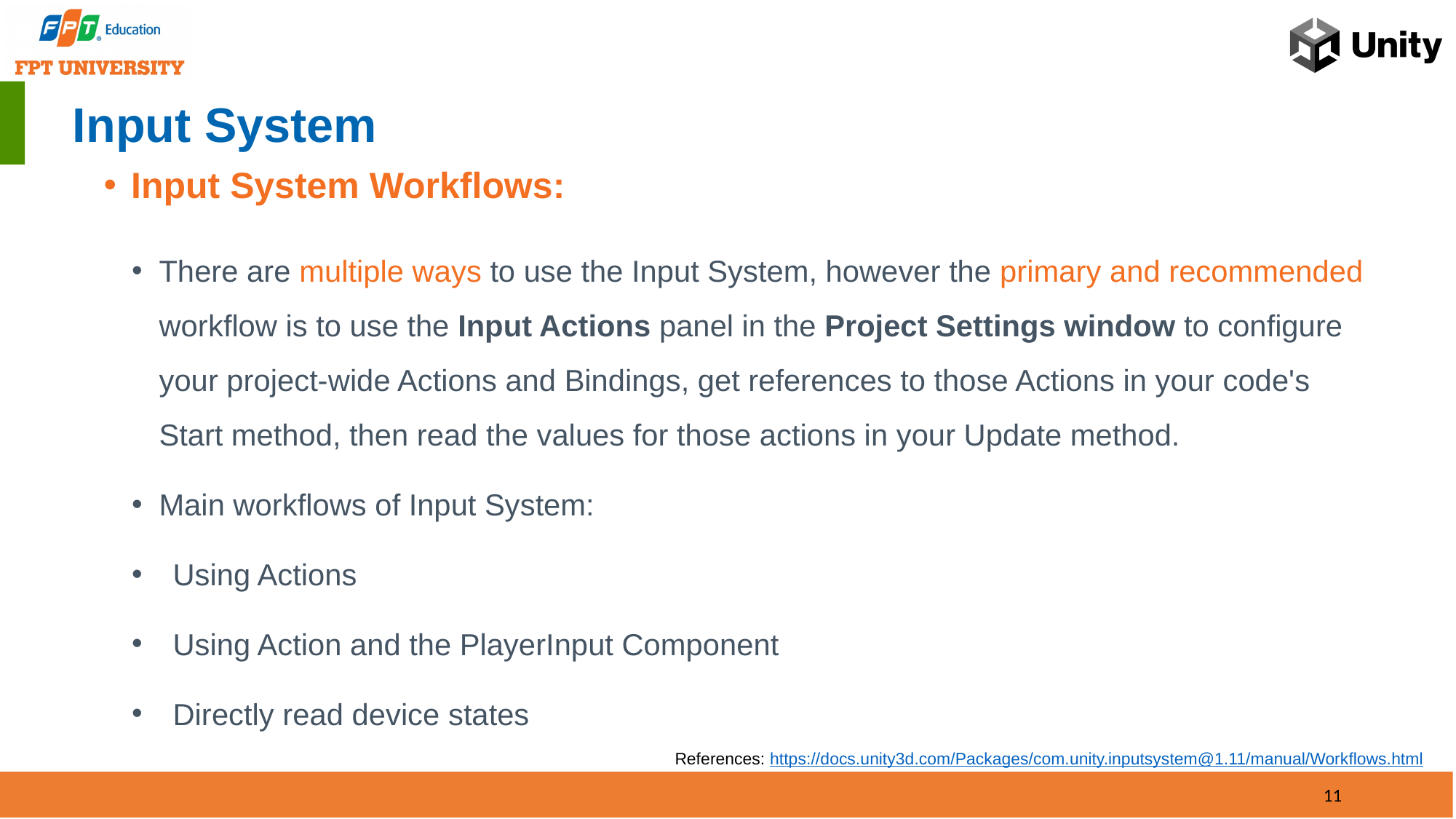

# Input System
Input System Workflows:
There are multiple ways to use the Input System, however the primary and recommended workflow is to use the Input Actions panel in the Project Settings window to configure your project-wide Actions and Bindings, get references to those Actions in your code's Start method, then read the values for those actions in your Update method.
Main workflows of Input System:
Using Actions
Using Action and the PlayerInput Component
Directly read device states
References: https://docs.unity3d.com/Packages/com.unity.inputsystem@1.11/manual/Workflows.html
11